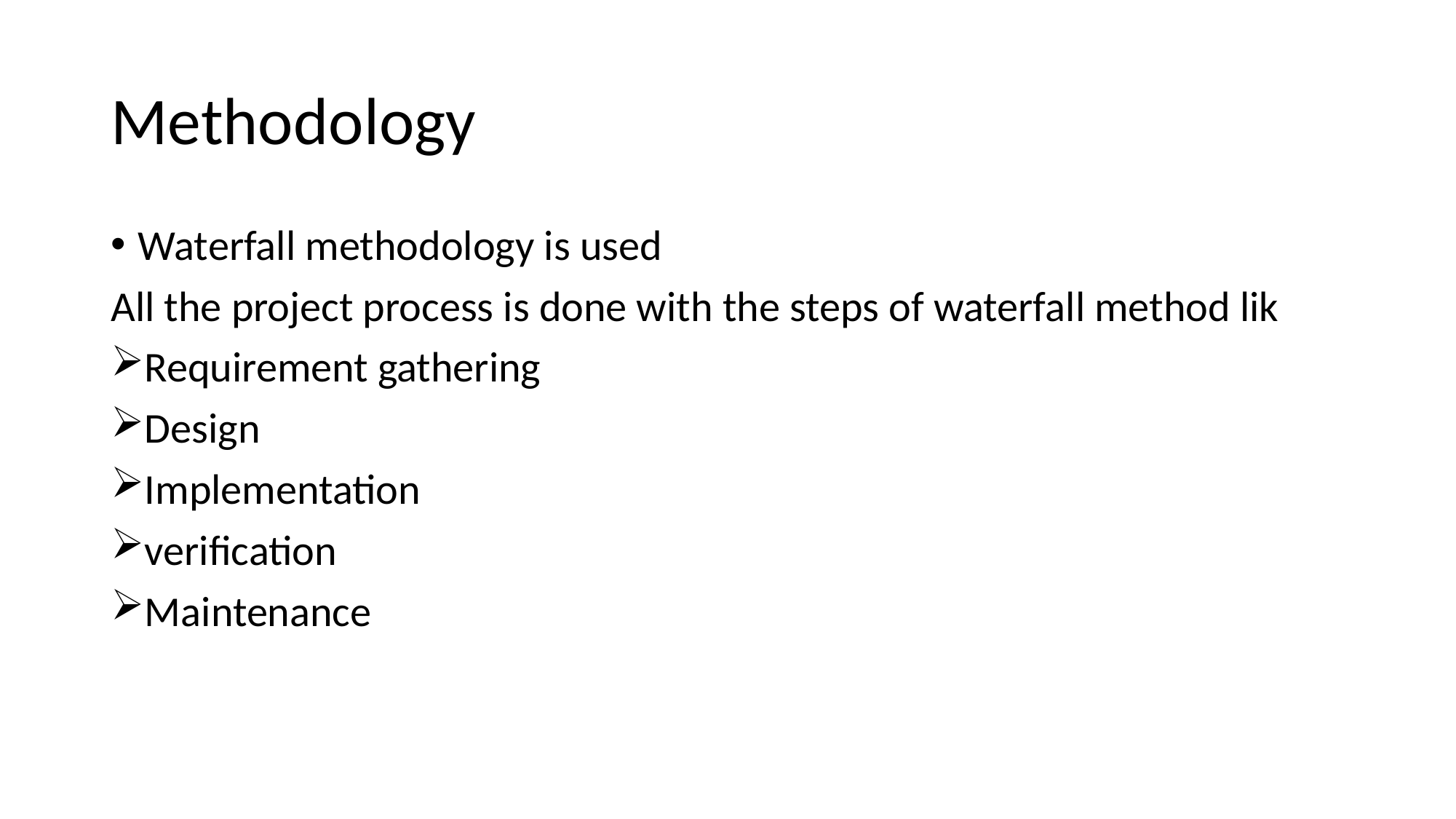

# Methodology
Waterfall methodology is used
All the project process is done with the steps of waterfall method lik
Requirement gathering
Design
Implementation
verification
Maintenance